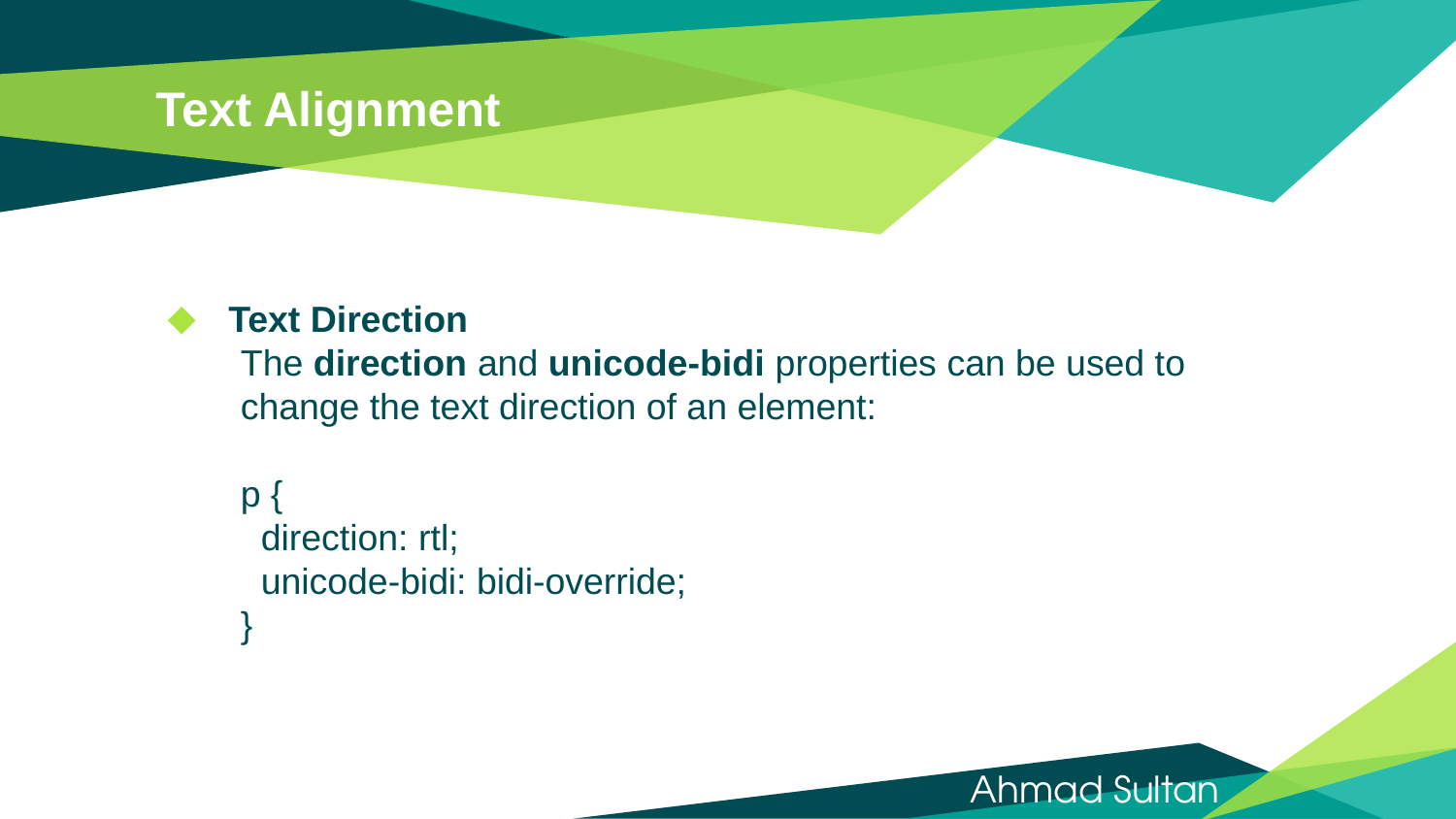

# Text Alignment

Text Direction
The direction and unicode-bidi properties can be used to change the text direction of an element:

p {
  direction: rtl;
  unicode-bidi: bidi-override;
}
8
Ahmad Sultan